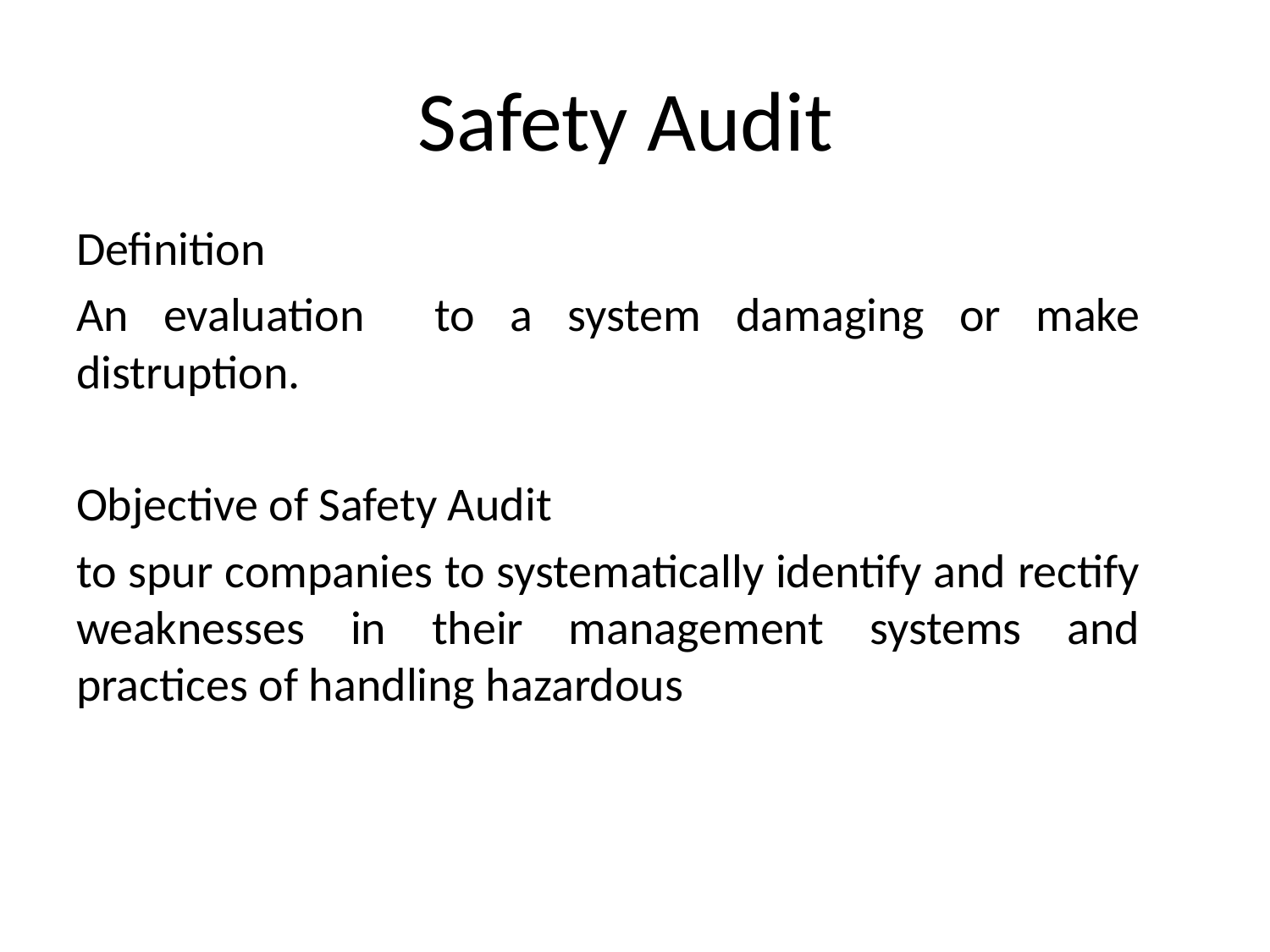

# Safety Audit
Definition
An evaluation  to a system damaging or make distruption.

Objective of Safety Audit
to spur companies to systematically identify and rectify weaknesses in their management systems and practices of handling hazardous